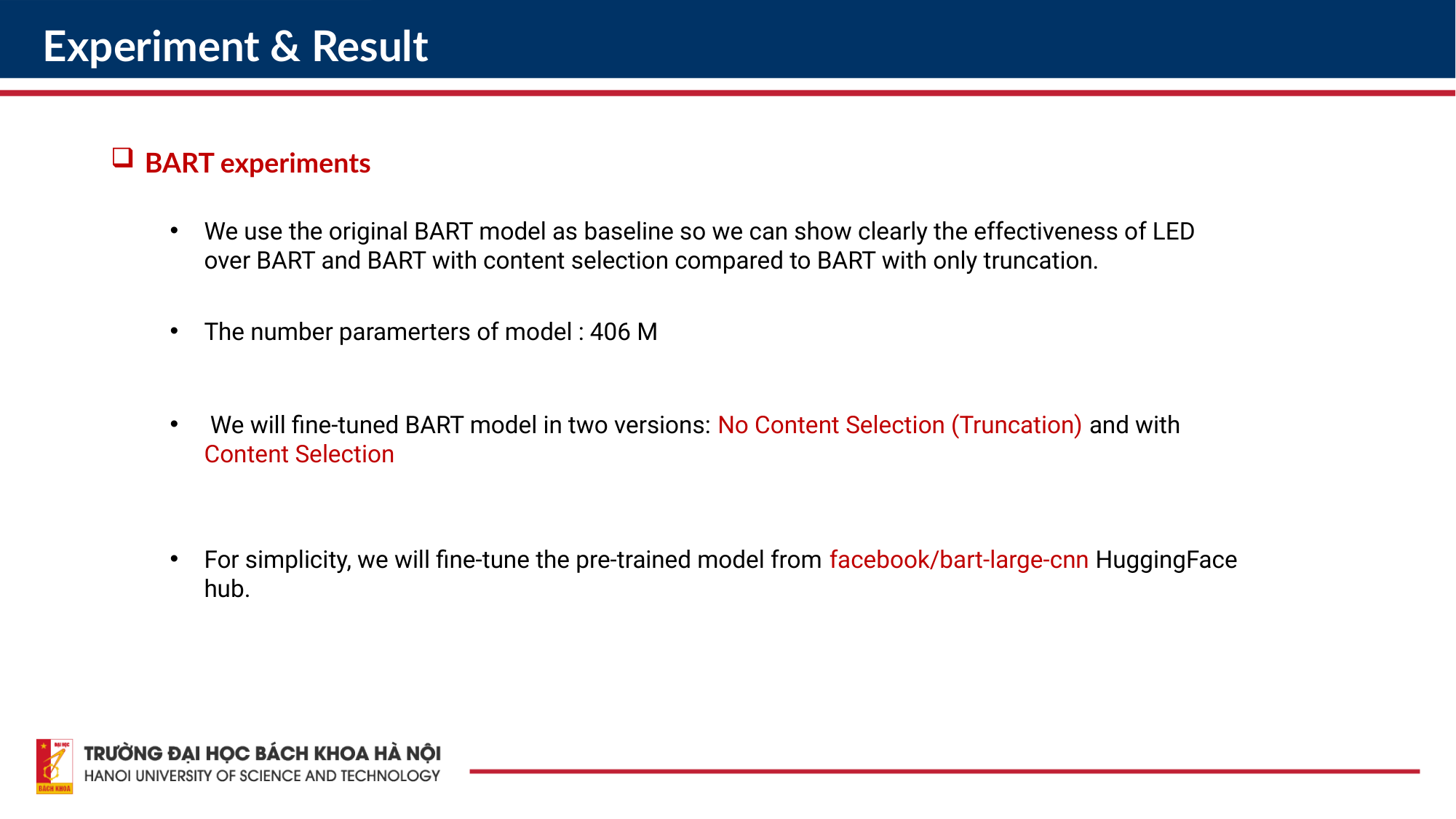

Experiment & Result

BART experiments
We use the original BART model as baseline so we can show clearly the effectiveness of LED over BART and BART with content selection compared to BART with only truncation.

The number paramerters of model : 406 M
 We will fine-tuned BART model in two versions: No Content Selection (Truncation) and with Content Selection
For simplicity, we will fine-tune the pre-trained model from facebook/bart-large-cnn HuggingFace hub.